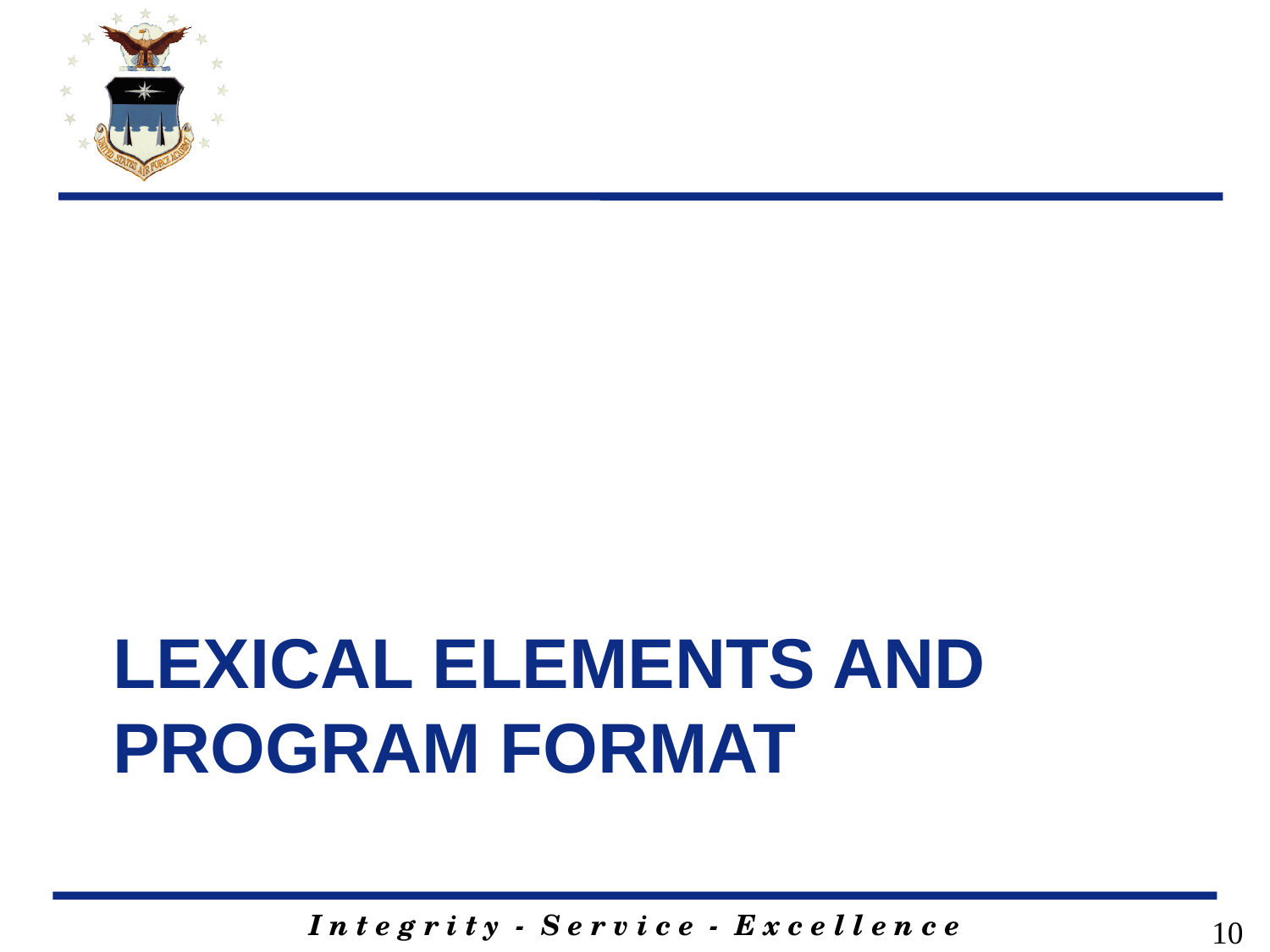

# Lexical Elements and Program Format

10